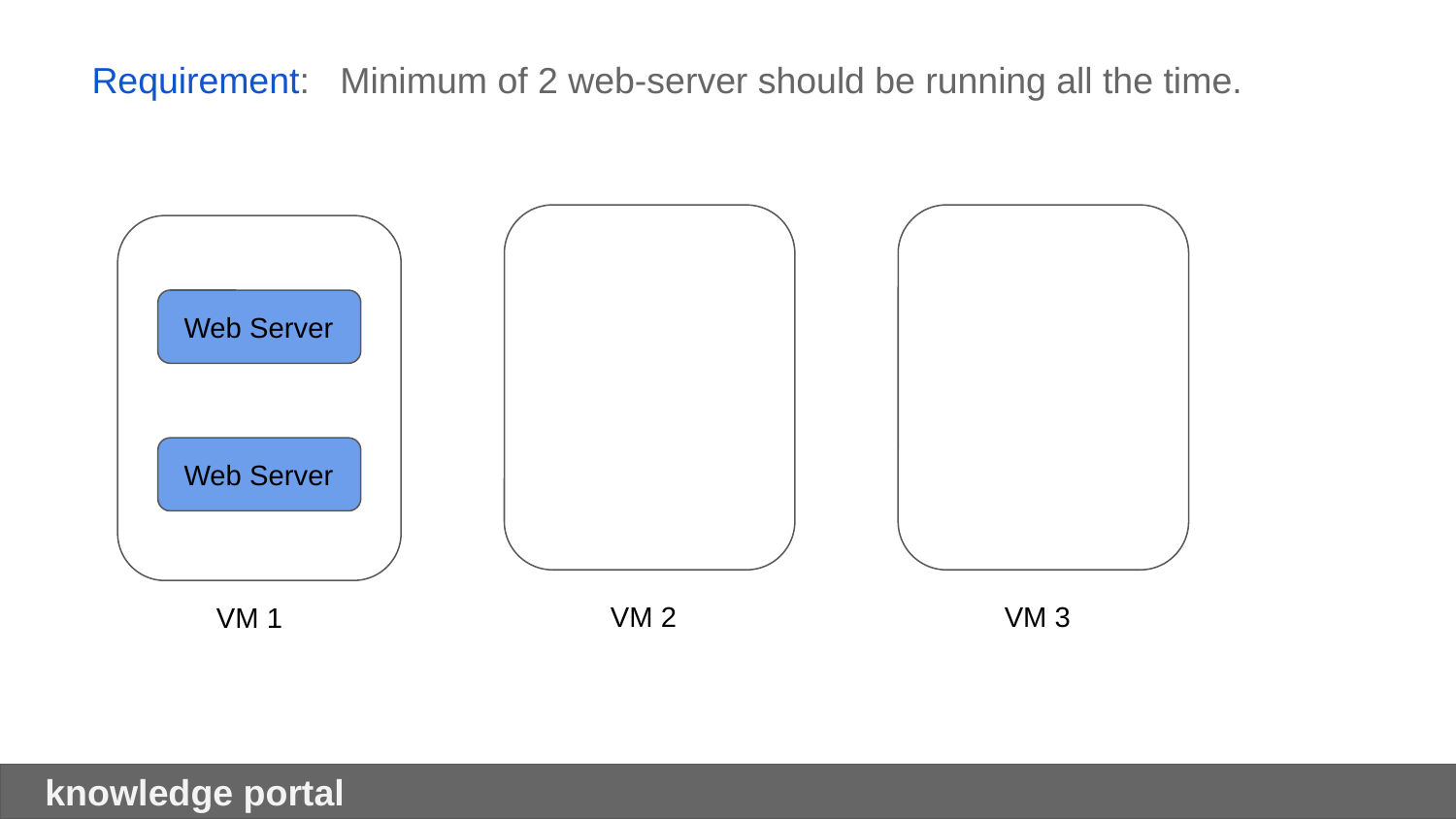

Requirement:   Minimum of 2 web-server should be running all the time.

 Web Server
 Web Server
    VM 2
    VM 3
    VM 1
   knowledge portal